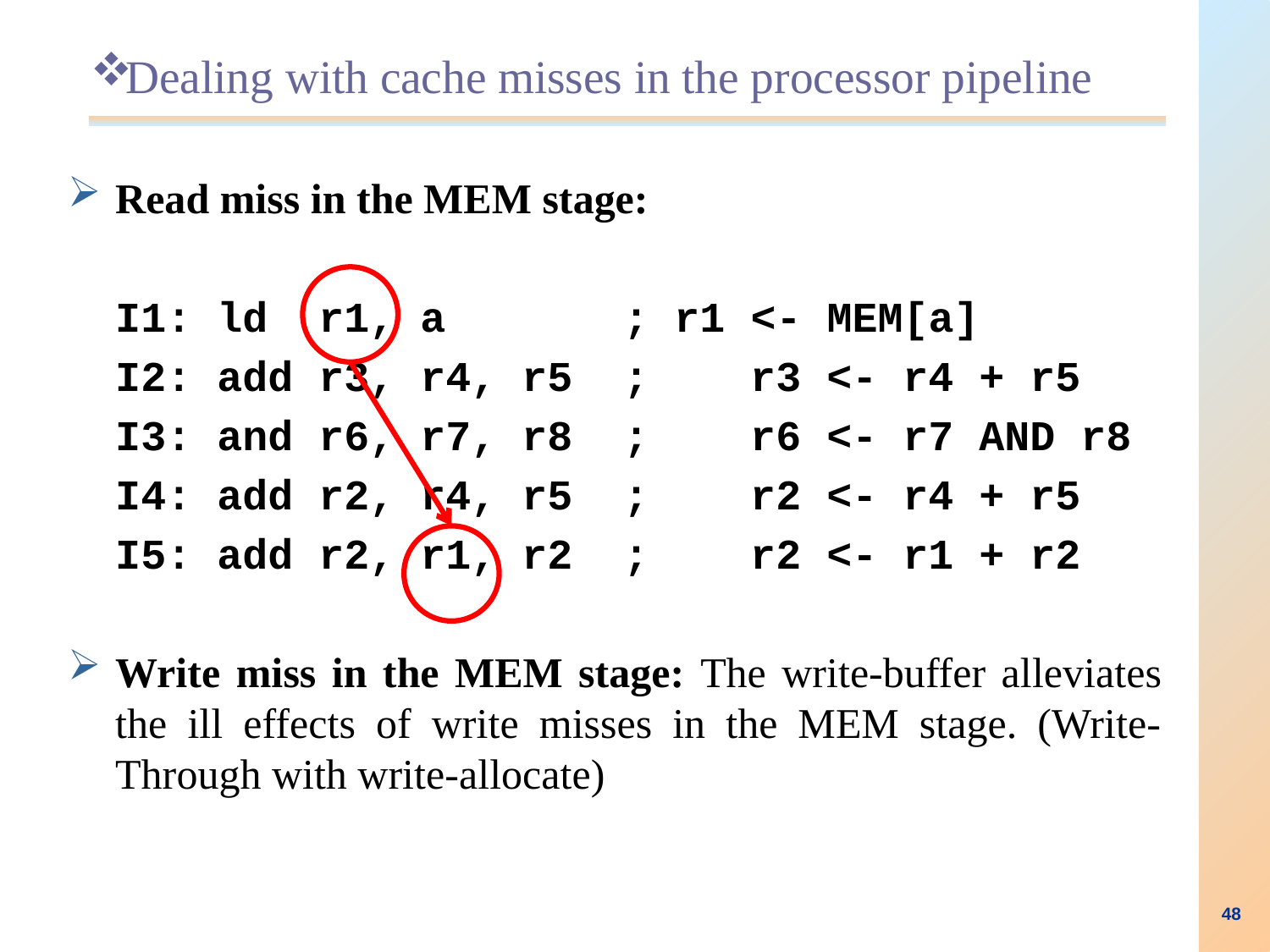

# Dealing with cache misses in the processor pipeline
Read miss in the MEM stage:

	I1: ld  r1, a       ; r1 <- MEM[a]
	I2: add r3, r4, r5  ;	r3 <- r4 + r5
	I3: and r6, r7, r8  ;	r6 <- r7 AND r8
	I4: add r2, r4, r5  ;	r2 <- r4 + r5
	I5: add r2, r1, r2  ;	r2 <- r1 + r2

Write miss in the MEM stage: The write-buffer alleviates the ill effects of write misses in the MEM stage. (Write-Through with write-allocate)